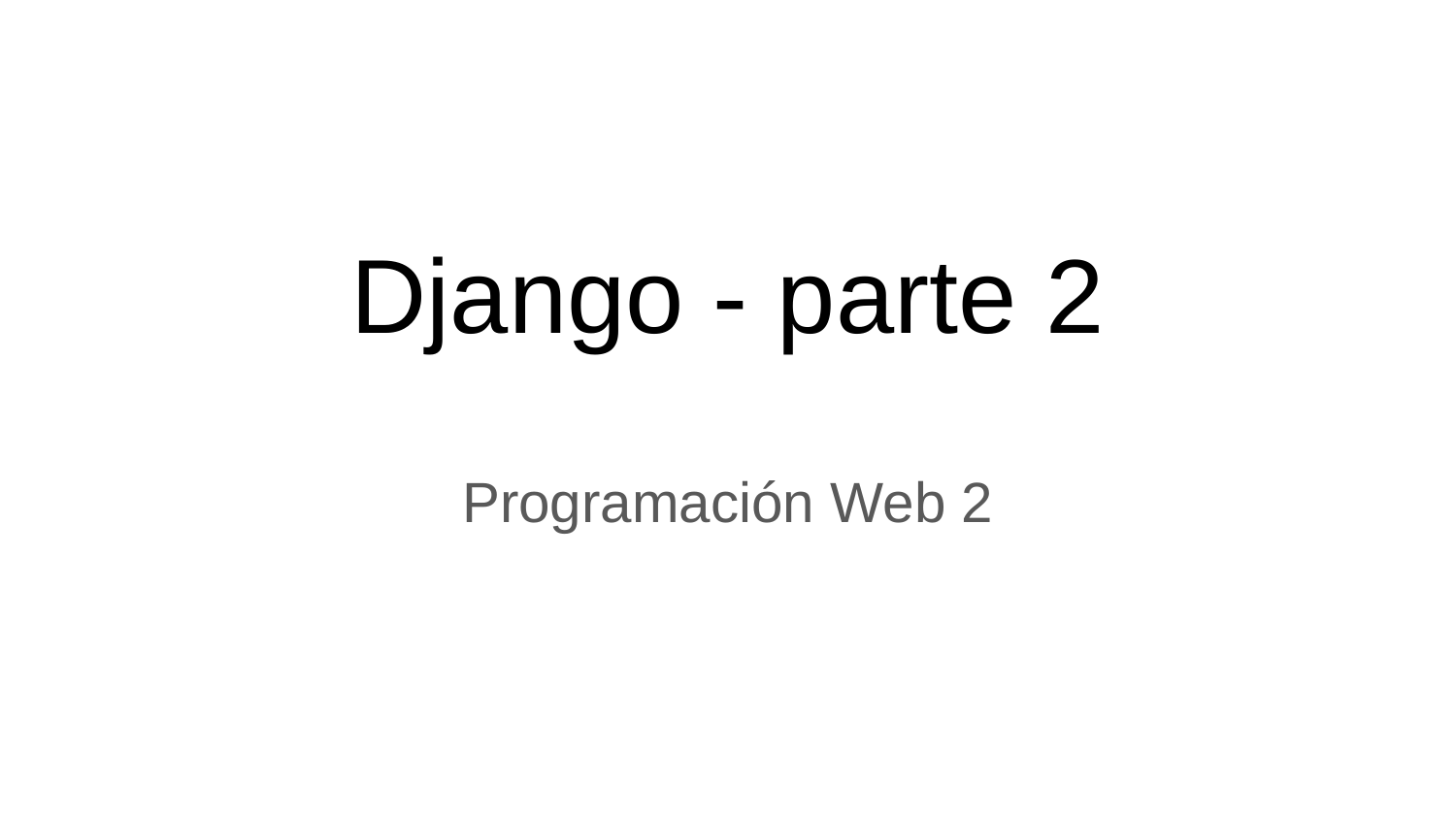

# Django - parte 2
Programación Web 2